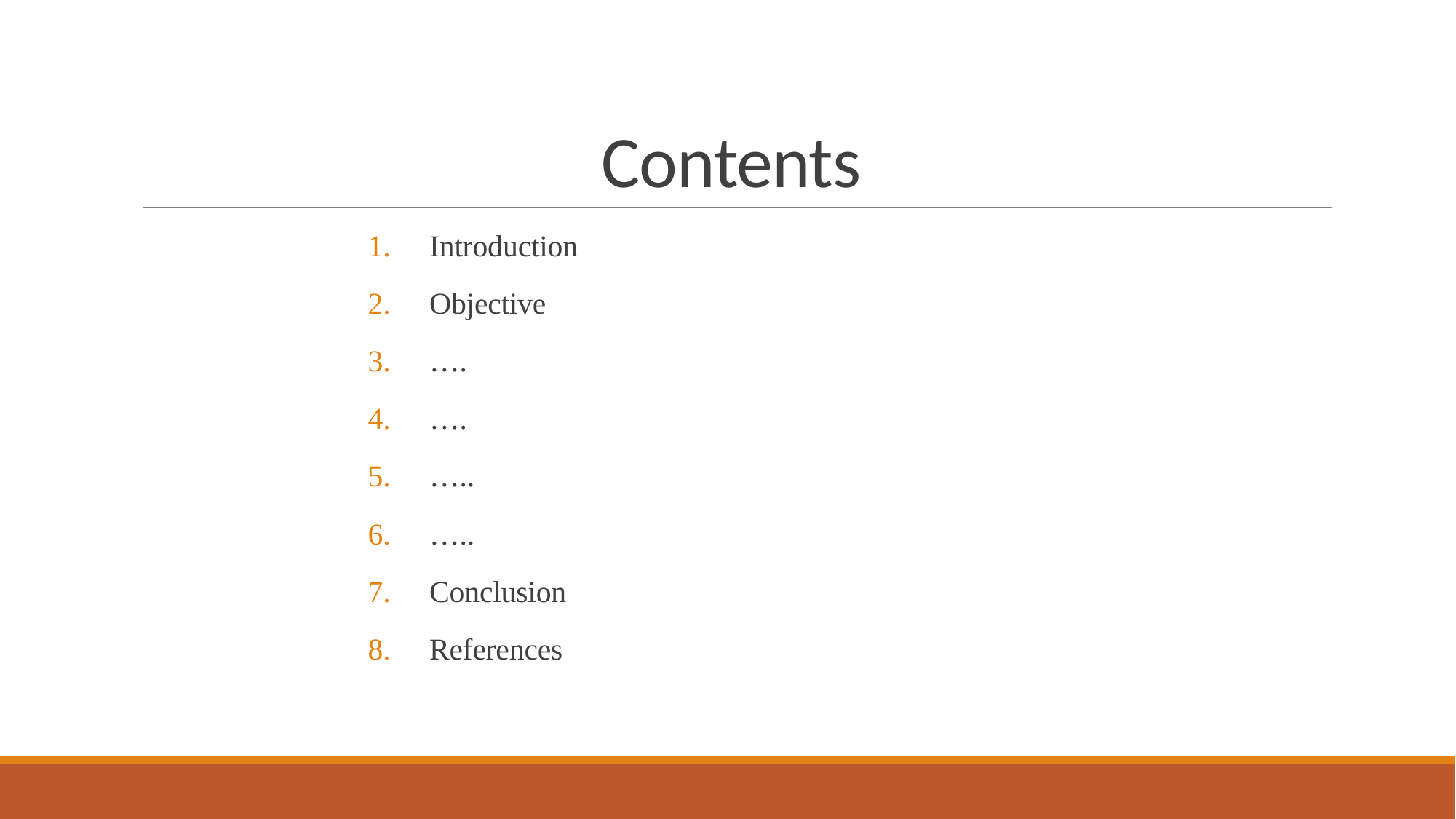

# Contents
Introduction
Objective
….
….
…..
…..
Conclusion
References